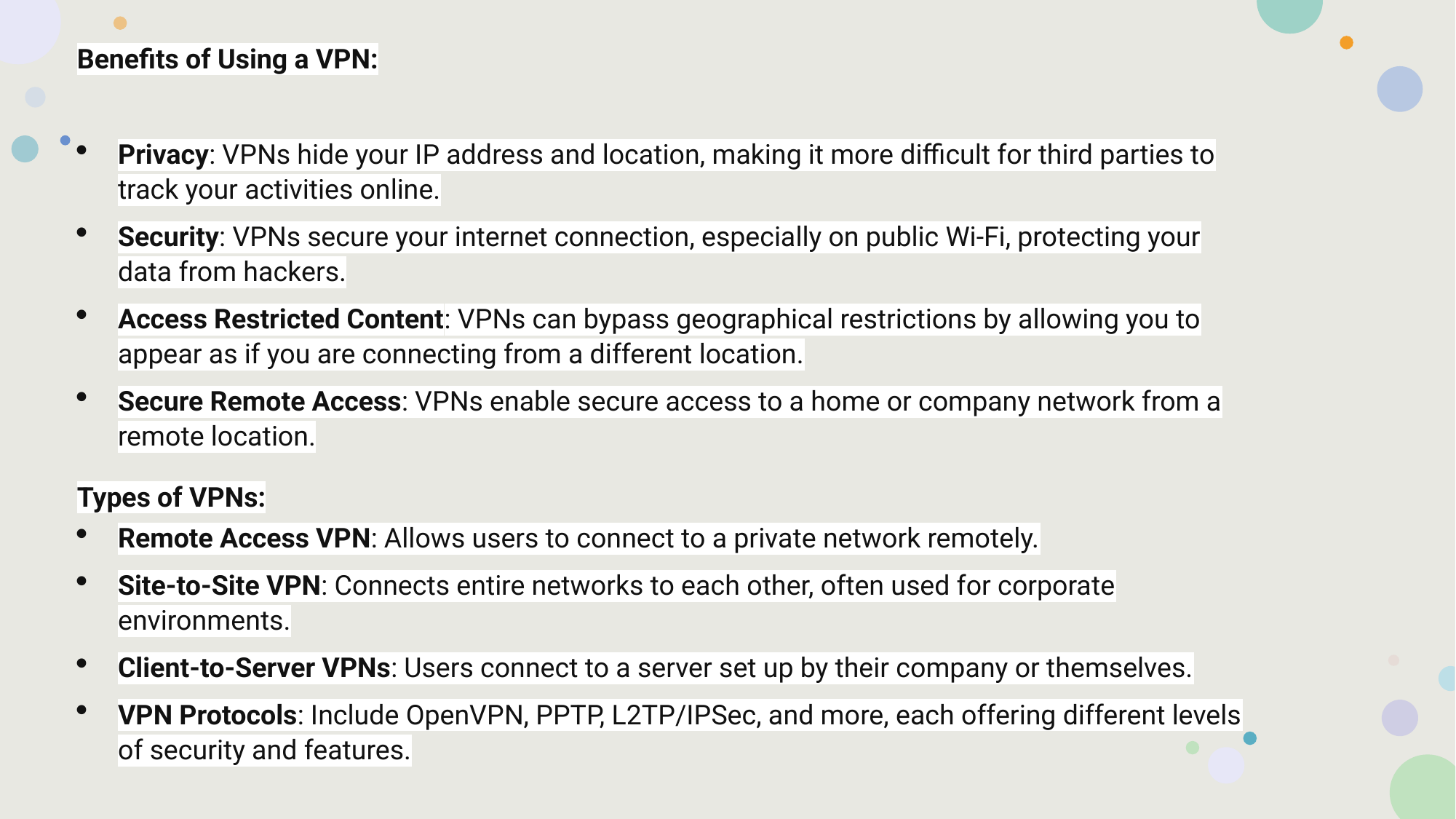

Benefits of Using a VPN:

Privacy: VPNs hide your IP address and location, making it more difficult for third parties to track your activities online.
Security: VPNs secure your internet connection, especially on public Wi-Fi, protecting your data from hackers.
Access Restricted Content: VPNs can bypass geographical restrictions by allowing you to appear as if you are connecting from a different location.
Secure Remote Access: VPNs enable secure access to a home or company network from a remote location.
Types of VPNs:
Remote Access VPN: Allows users to connect to a private network remotely.
Site-to-Site VPN: Connects entire networks to each other, often used for corporate environments.
Client-to-Server VPNs: Users connect to a server set up by their company or themselves.
VPN Protocols: Include OpenVPN, PPTP, L2TP/IPSec, and more, each offering different levels of security and features.